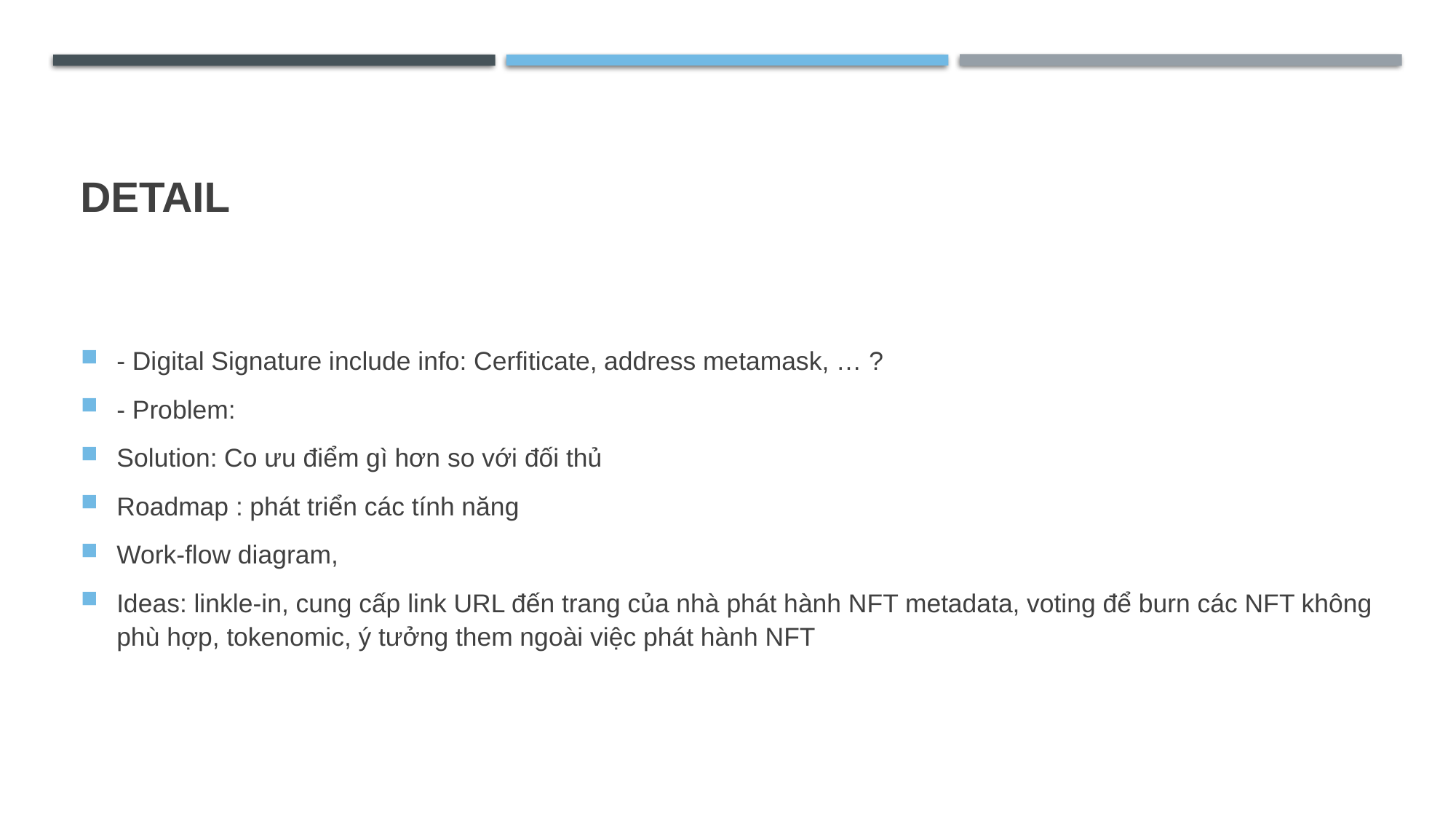

# Detail
- Digital Signature include info: Cerfiticate, address metamask, … ?
- Problem:
Solution: Co ưu điểm gì hơn so với đối thủ
Roadmap : phát triển các tính năng
Work-flow diagram,
Ideas: linkle-in, cung cấp link URL đến trang của nhà phát hành NFT metadata, voting để burn các NFT không phù hợp, tokenomic, ý tưởng them ngoài việc phát hành NFT